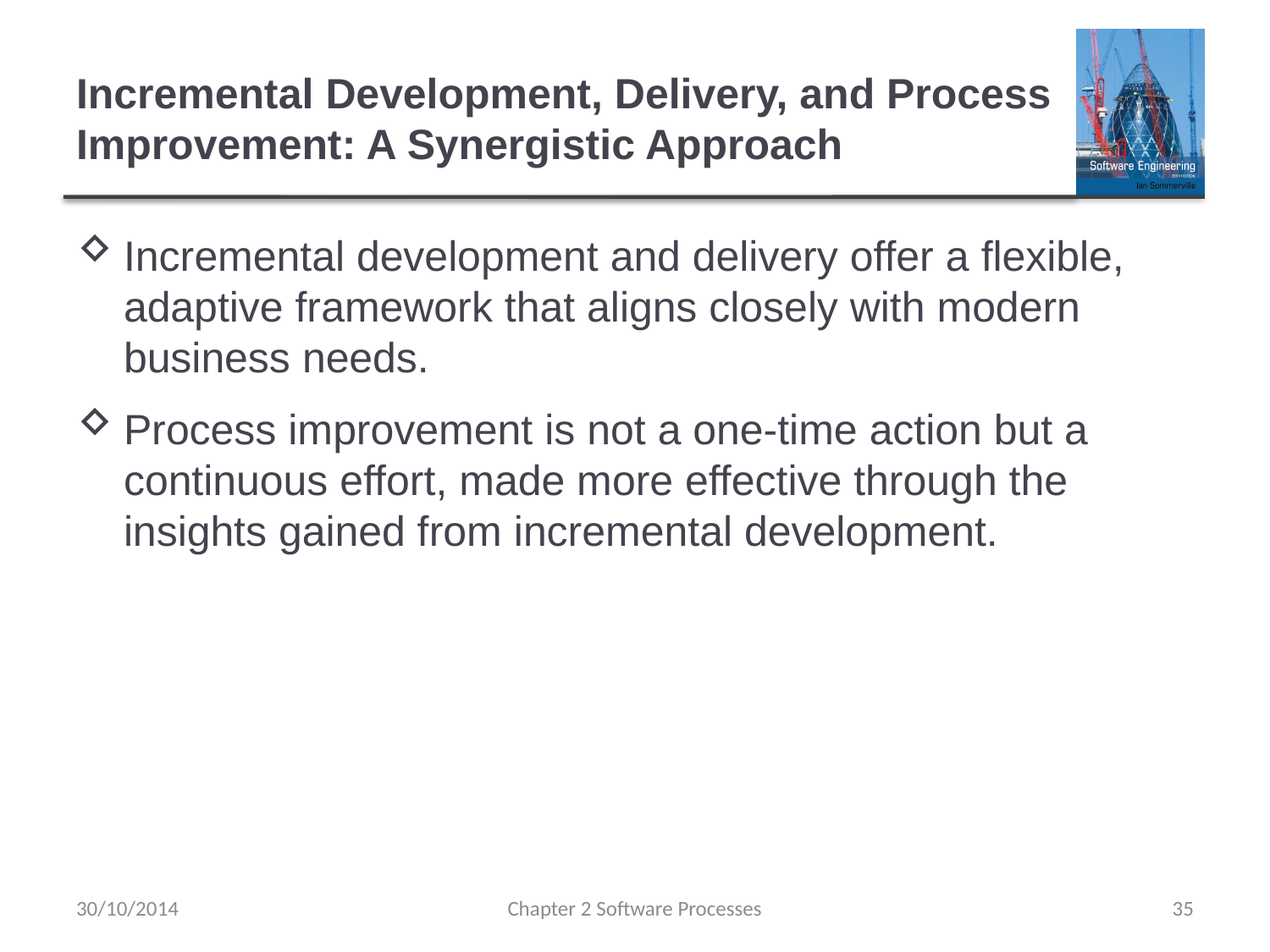

# Incremental Development, Delivery, and Process Improvement: A Synergistic Approach
Incremental development and delivery offer a flexible, adaptive framework that aligns closely with modern business needs.
Process improvement is not a one-time action but a continuous effort, made more effective through the insights gained from incremental development.
30/10/2014
Chapter 2 Software Processes
35